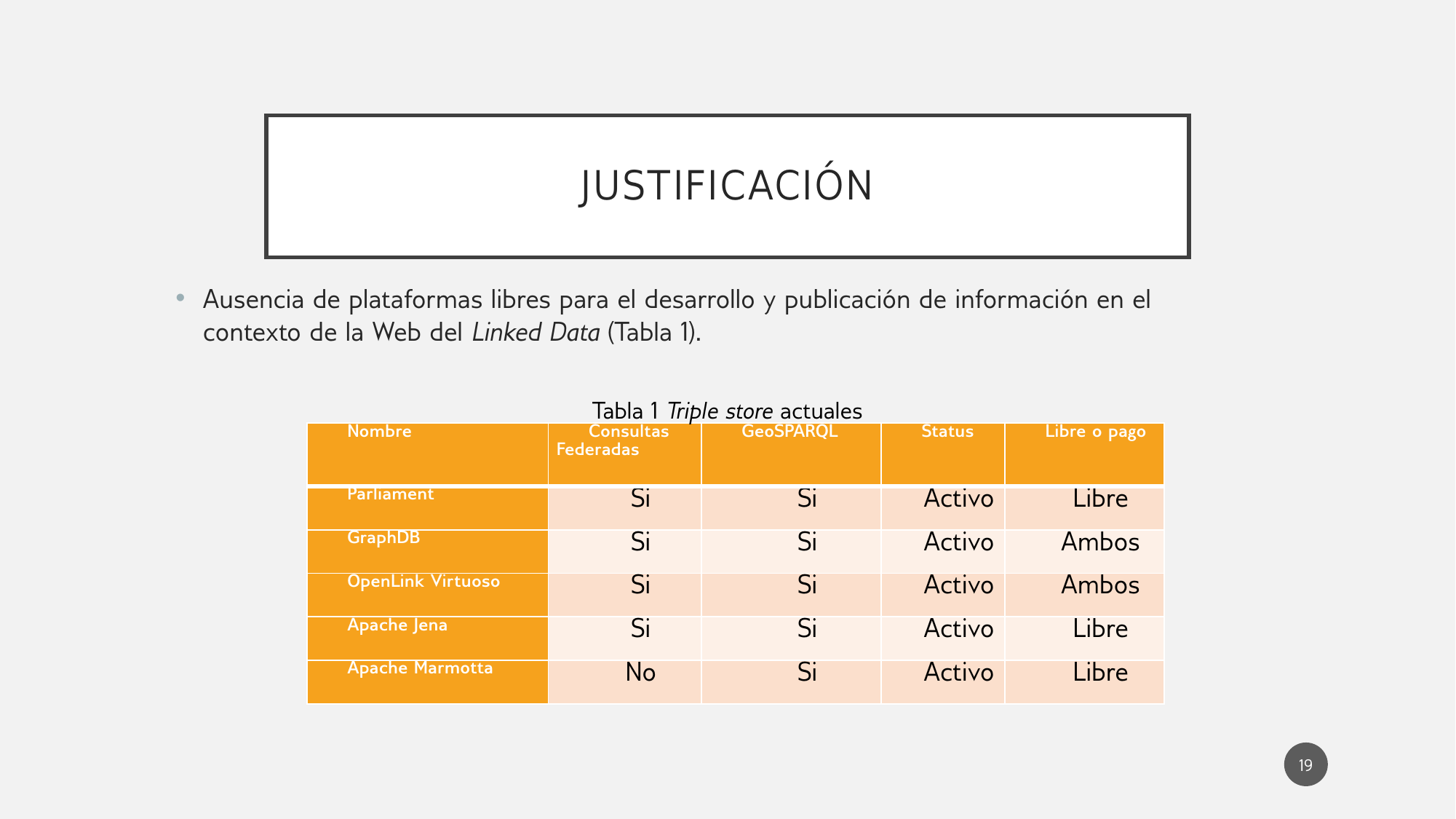

# Justificación
Ausencia de plataformas libres para el desarrollo y publicación de información en el contexto de la Web del Linked Data (Tabla 1).

Tabla 1 Triple store actuales
| Nombre | Consultas Federadas | GeoSPARQL | Status | Libre o pago |
| --- | --- | --- | --- | --- |
| Parliament | Si | Si | Activo | Libre |
| GraphDB | Si | Si | Activo | Ambos |
| OpenLink Virtuoso | Si | Si | Activo | Ambos |
| Apache Jena | Si | Si | Activo | Libre |
| Apache Marmotta | No | Si | Activo | Libre |
19